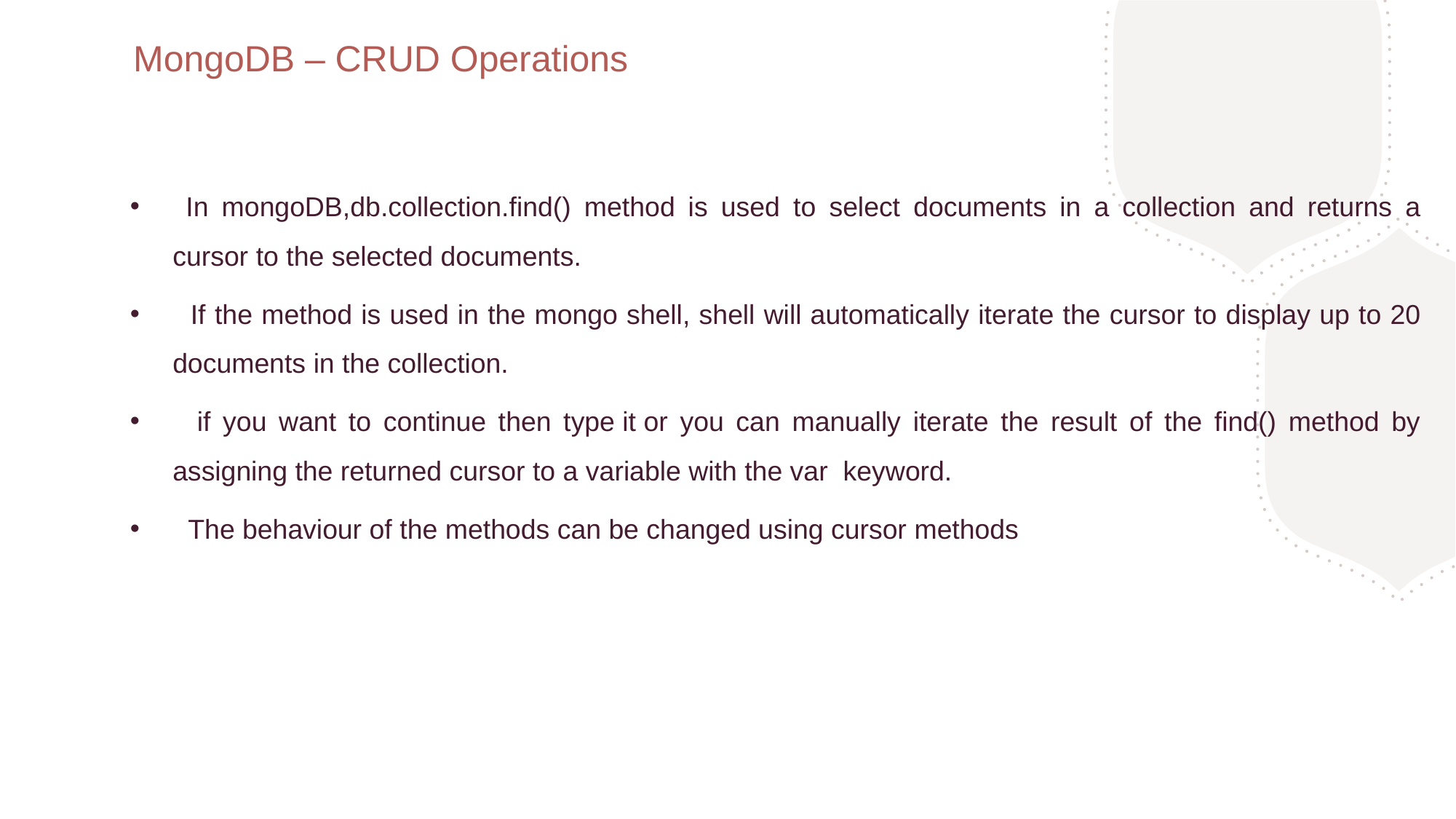

MongoDB – CRUD Operations
 In mongoDB,db.collection.find() method is used to select documents in a collection and returns a cursor to the selected documents.
  If the method is used in the mongo shell, shell will automatically iterate the cursor to display up to 20 documents in the collection.
  if you want to continue then type it or you can manually iterate the result of the find() method by assigning the returned cursor to a variable with the var  keyword.
  The behaviour of the methods can be changed using cursor methods